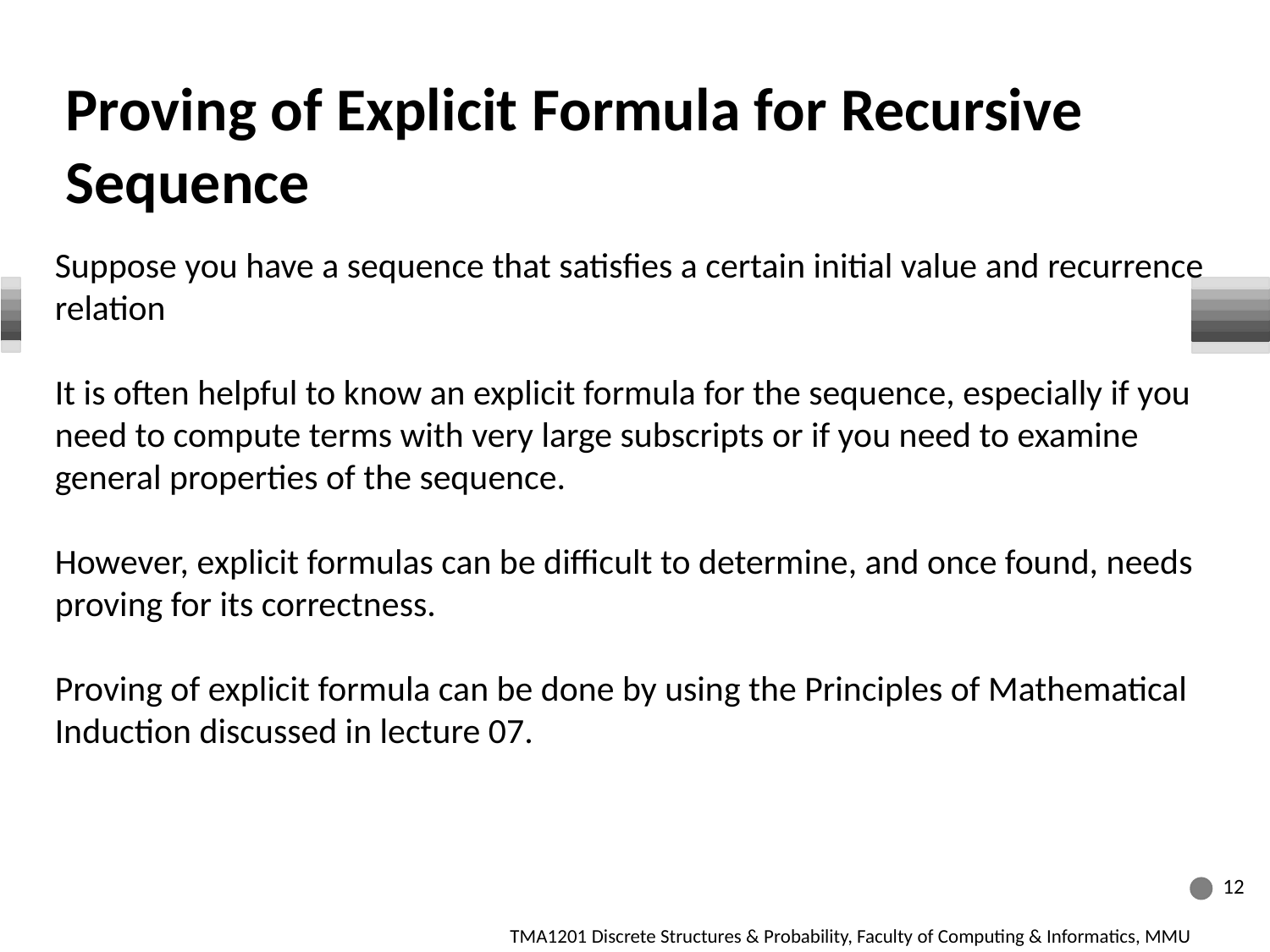

Proving of Explicit Formula for Recursive Sequence
Suppose you have a sequence that satisfies a certain initial value and recurrence relation

It is often helpful to know an explicit formula for the sequence, especially if you need to compute terms with very large subscripts or if you need to examine general properties of the sequence.

However, explicit formulas can be difficult to determine, and once found, needs proving for its correctness.

Proving of explicit formula can be done by using the Principles of Mathematical Induction discussed in lecture 07.

12
TMA1201 Discrete Structures & Probability, Faculty of Computing & Informatics, MMU